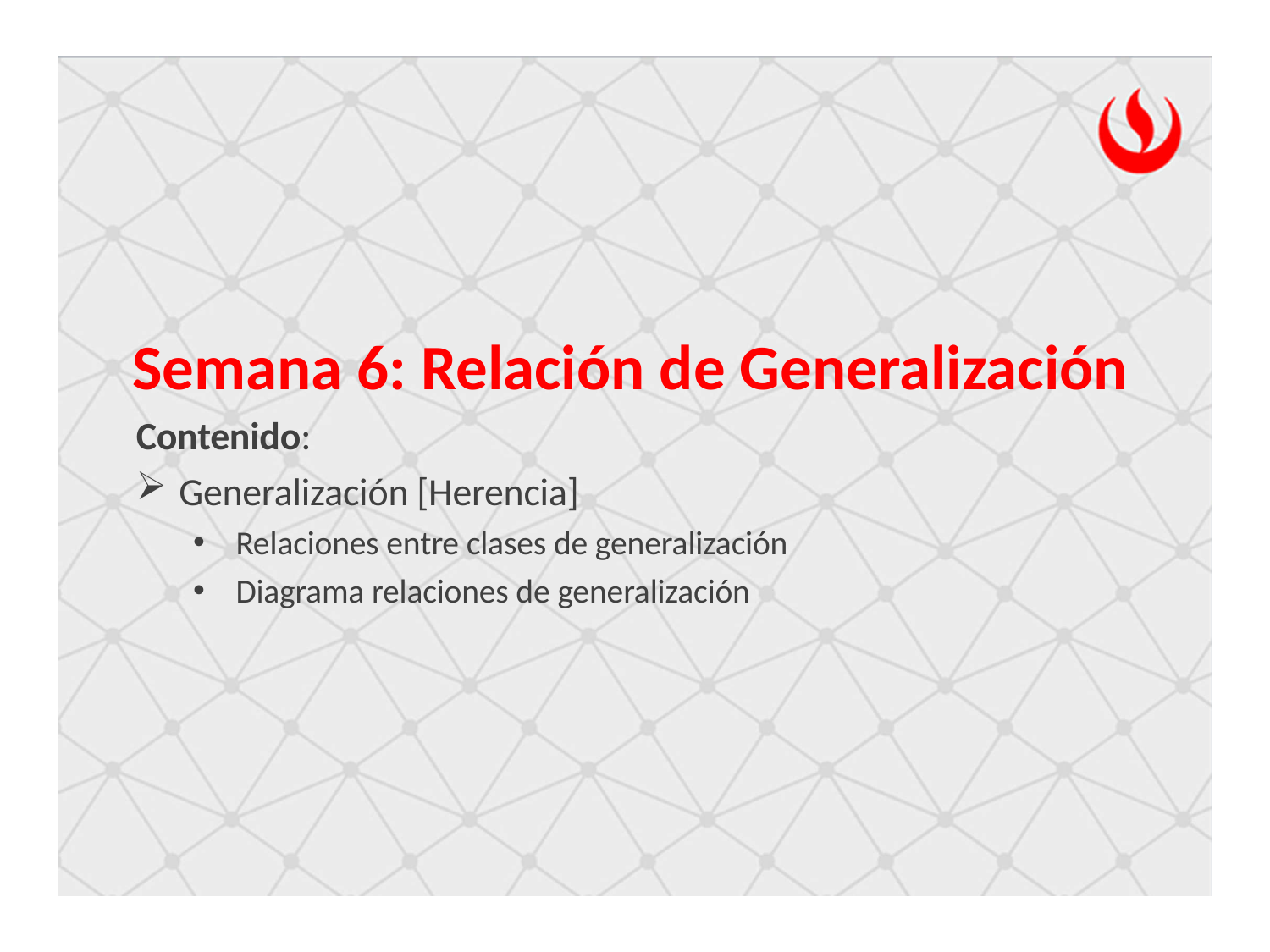

Semana 6: Relación de Generalización
Contenido:
Generalización [Herencia]
Relaciones entre clases de generalización
Diagrama relaciones de generalización